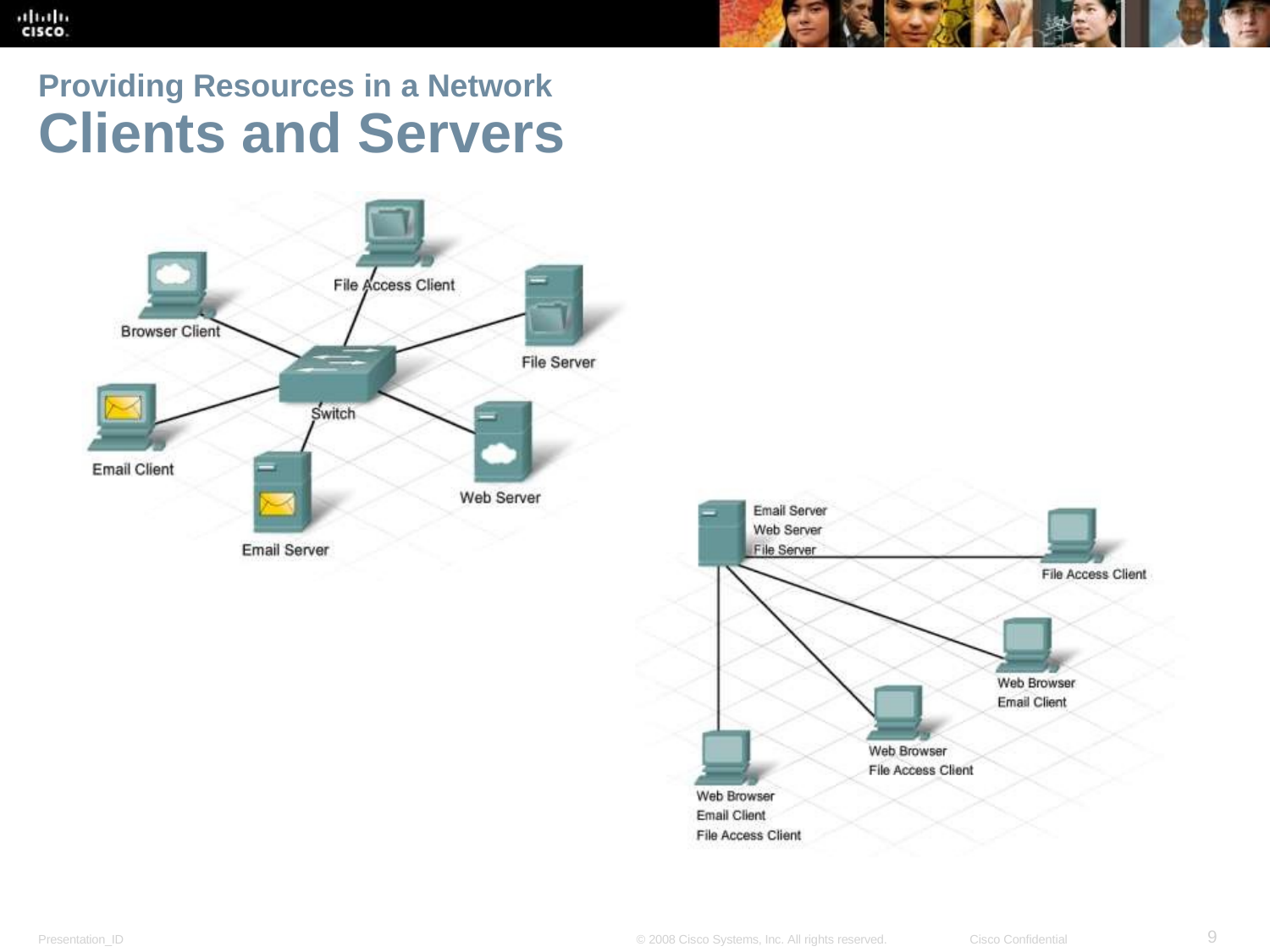

Providing Resources in a Network
Clients and Servers

9
Presentation_ID
© 2008 Cisco Systems, Inc. All rights reserved.
Cisco Confidential